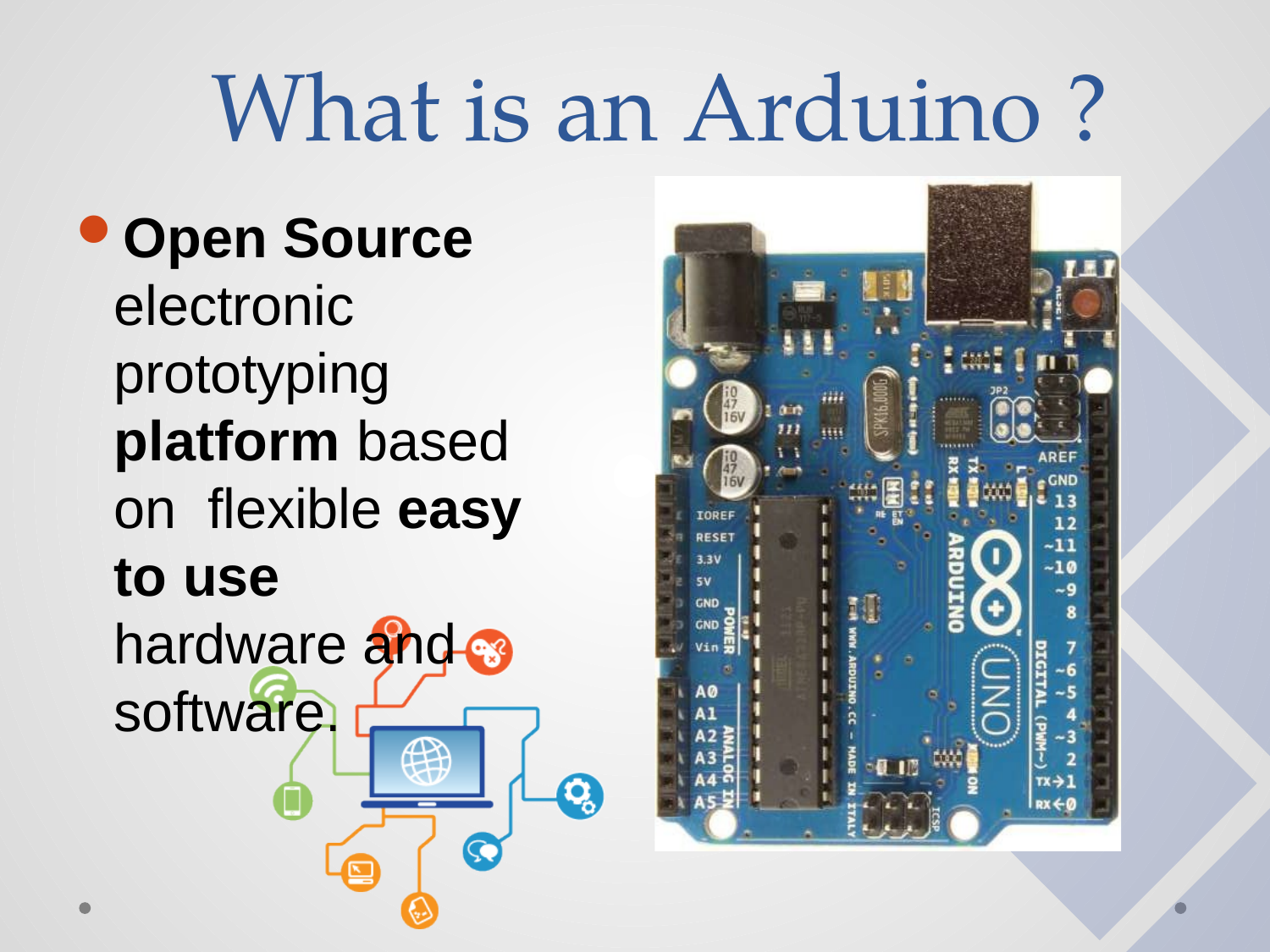

What is an Arduino ?

Open Source  electronic  prototyping  platform based on  flexible easy to use  hardware and  software.